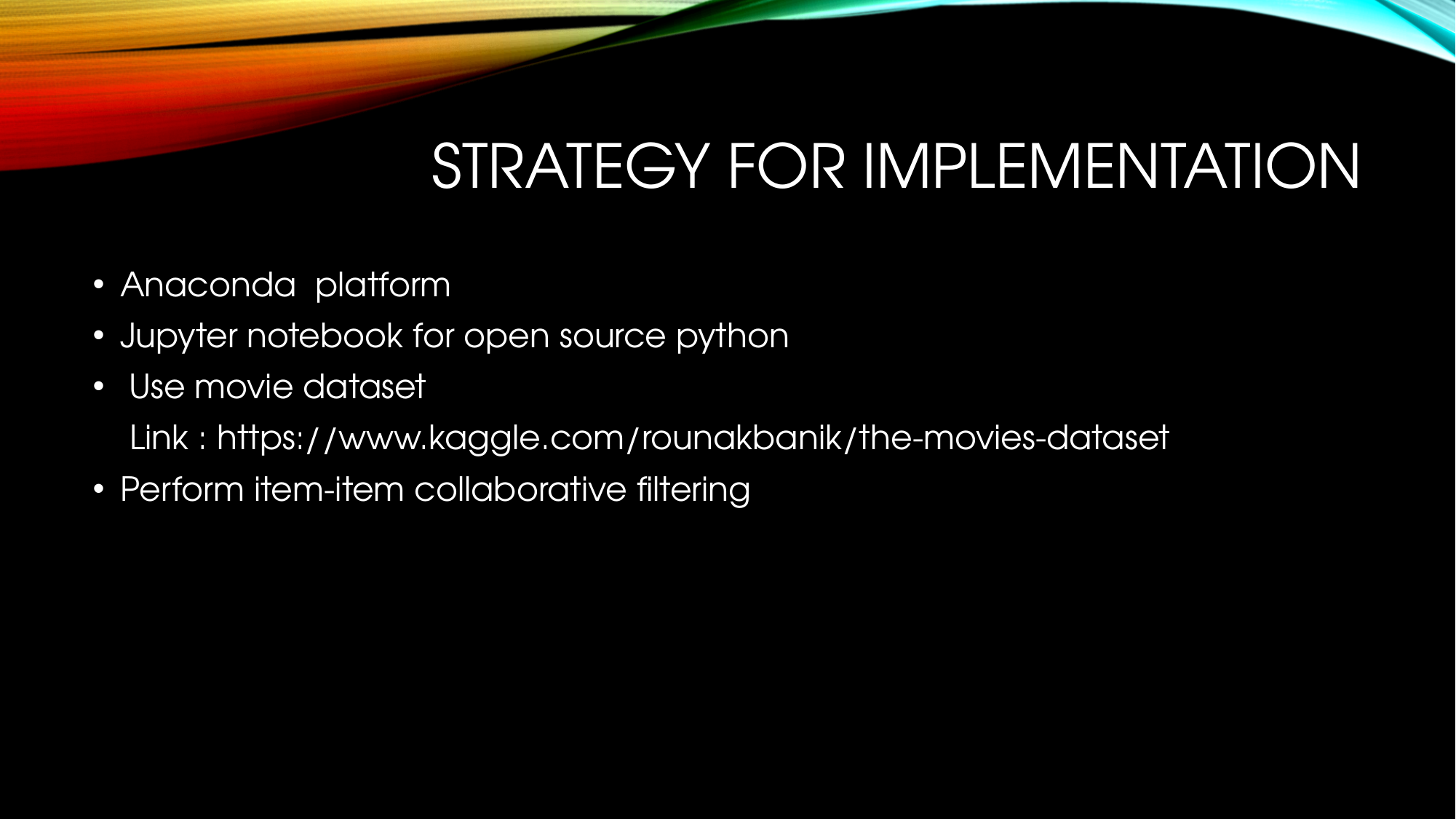

# Strategy for Implementation
Anaconda  platform
Jupyter notebook for open source python
 Use movie dataset
    Link : https://www.kaggle.com/rounakbanik/the-movies-dataset
Perform item-item collaborative filtering